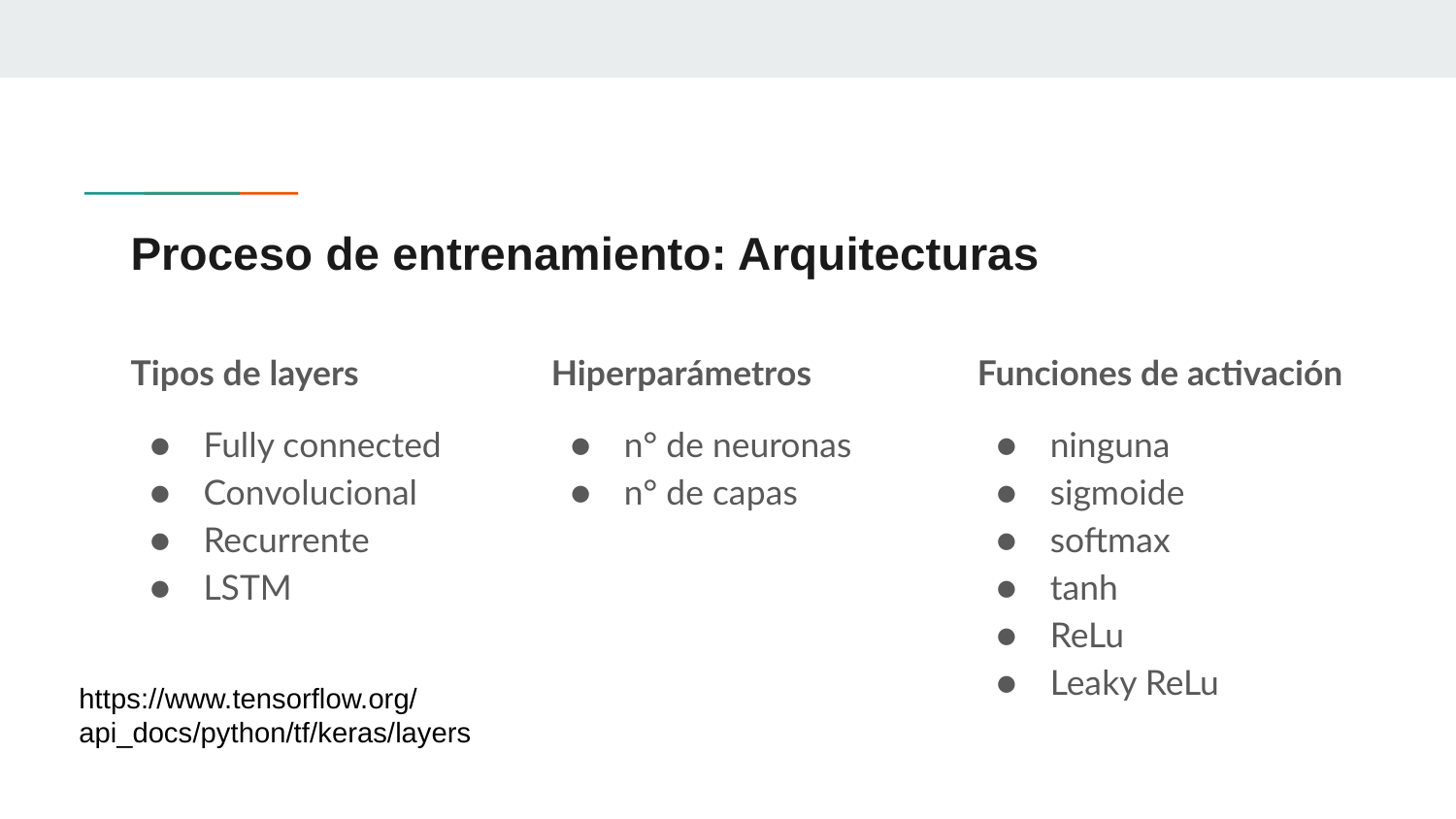

# Proceso de entrenamiento: Arquitecturas
Tipos de layers
Fully connected
Convolucional
Recurrente
LSTM
Hiperparámetros
n° de neuronas
n° de capas
Funciones de activación
ninguna
sigmoide
softmax
tanh
ReLu
Leaky ReLu
https://www.tensorflow.org/api_docs/python/tf/keras/layers